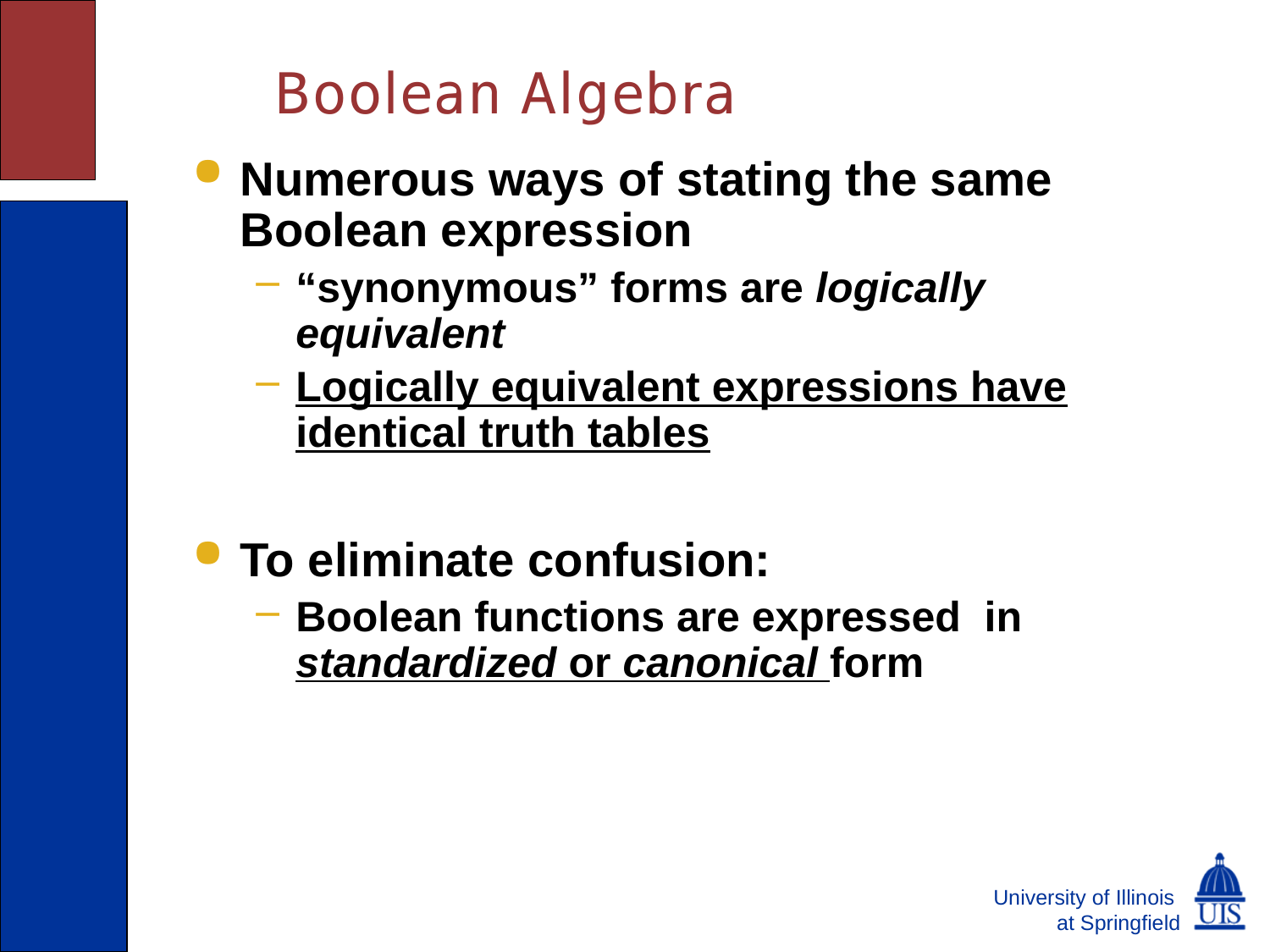

# Boolean Algebra
Numerous ways of stating the same Boolean expression
“synonymous” forms are logically equivalent
Logically equivalent expressions have identical truth tables

To eliminate confusion:
Boolean functions are expressed  in standardized or canonical form